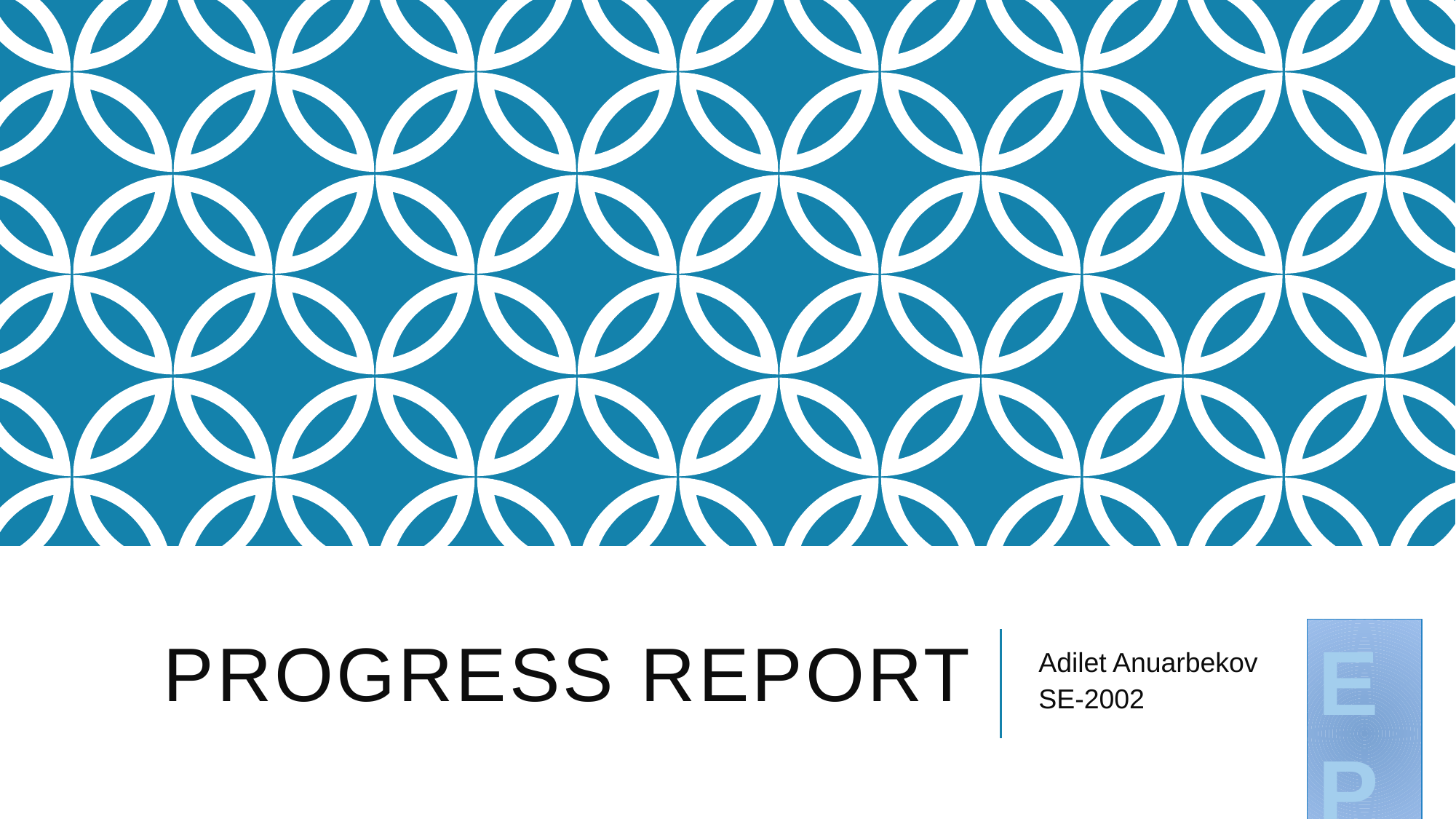

# Progress report
Adilet Anuarbekov
SE-2002
EP